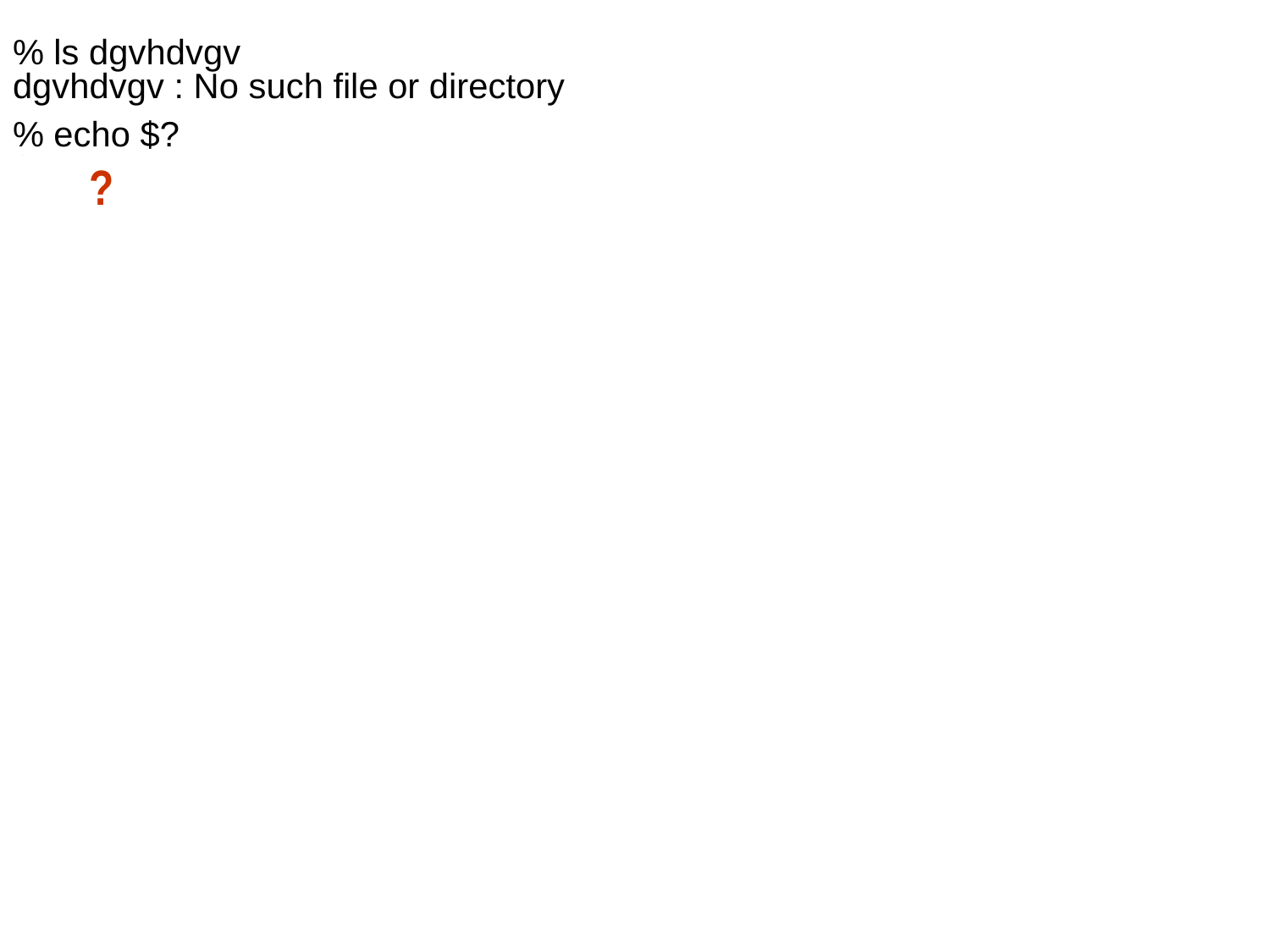

% ls dgvhdvgv
dgvhdvgv : No such file or directory
% echo $?
2
% eco "hello world"
Eco: Command not found
% echo $?
1
% echo "hello world"
hello world
% echo $?
0
% echo "hello world
Unmatched ".
% echo $?
1
% echo $?
0
% echo "hello world" || echo $?
hello world
% echo $?
0

% echo "hello world" && echo $?
hello world
0
% echo $?
0
% cat argumentative
# this program uses the first
# argument as an exit code
exit $1
% ./argumentative 5
% echo $?
5
% echo $?
0
% ./argumentative 5 || echo $?
5
% ./argumentative 5 && echo $?
% ./argumentative 0 || echo $?
% ./argumentative 0 && echo $?
0
%
       ?
       ?
       ?
       ?
       ?
       ?
       ?
       ?
       ?
       ?
       ?
       ?
       ?
       ?
       ?